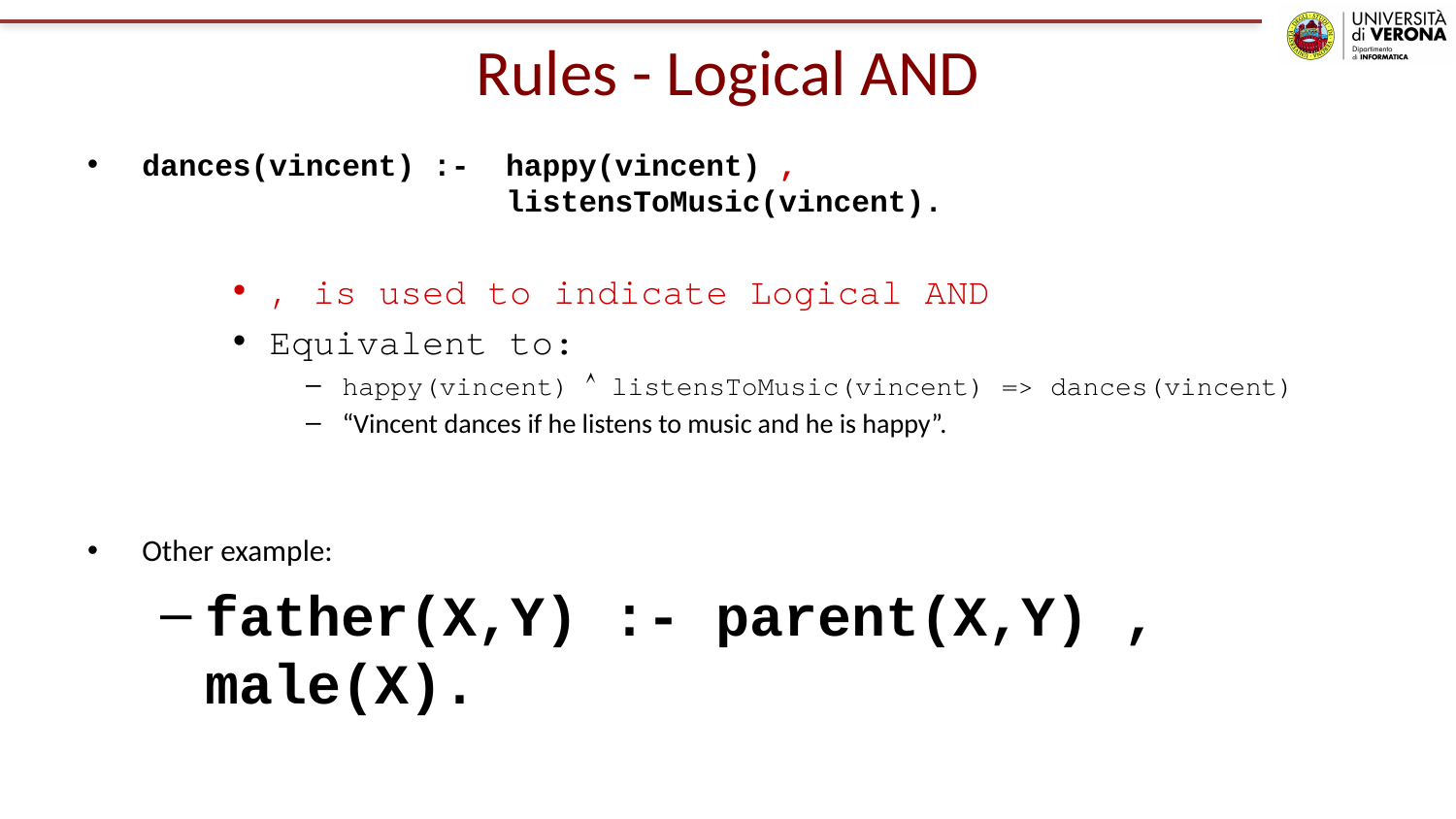

# Rules - Logical AND
dances(vincent) :-  happy(vincent) , 						    listensToMusic(vincent).

, is used to indicate Logical AND
Equivalent to:
happy(vincent) ∧ listensToMusic(vincent) => dances(vincent)
“Vincent dances if he listens to music and he is happy”.

Other example:
father(X,Y) :- parent(X,Y) , male(X).